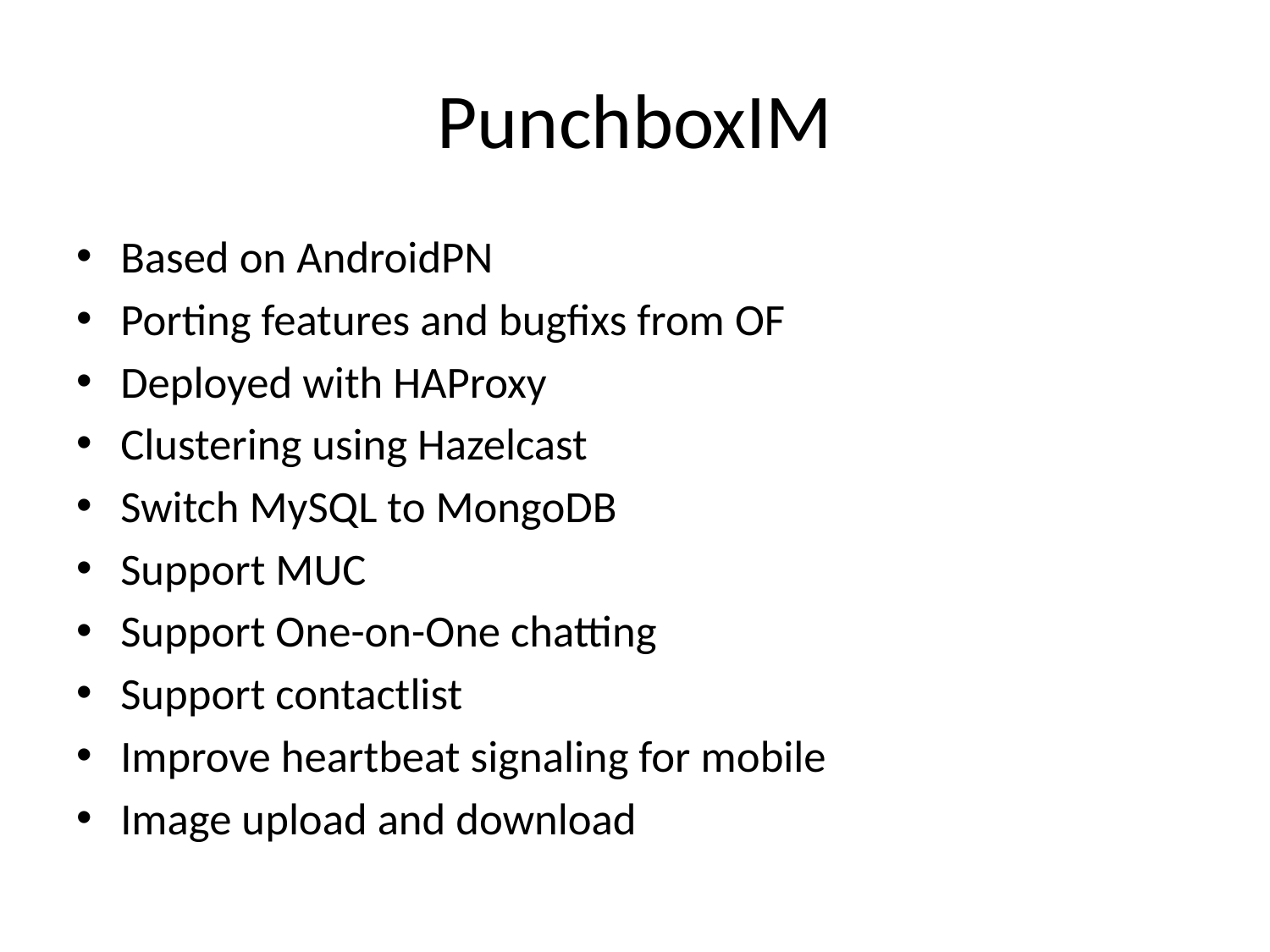

# PunchboxIM
Based on AndroidPN
Porting features and bugfixs from OF
Deployed with HAProxy
Clustering using Hazelcast
Switch MySQL to MongoDB
Support MUC
Support One-on-One chatting
Support contactlist
Improve heartbeat signaling for mobile
Image upload and download